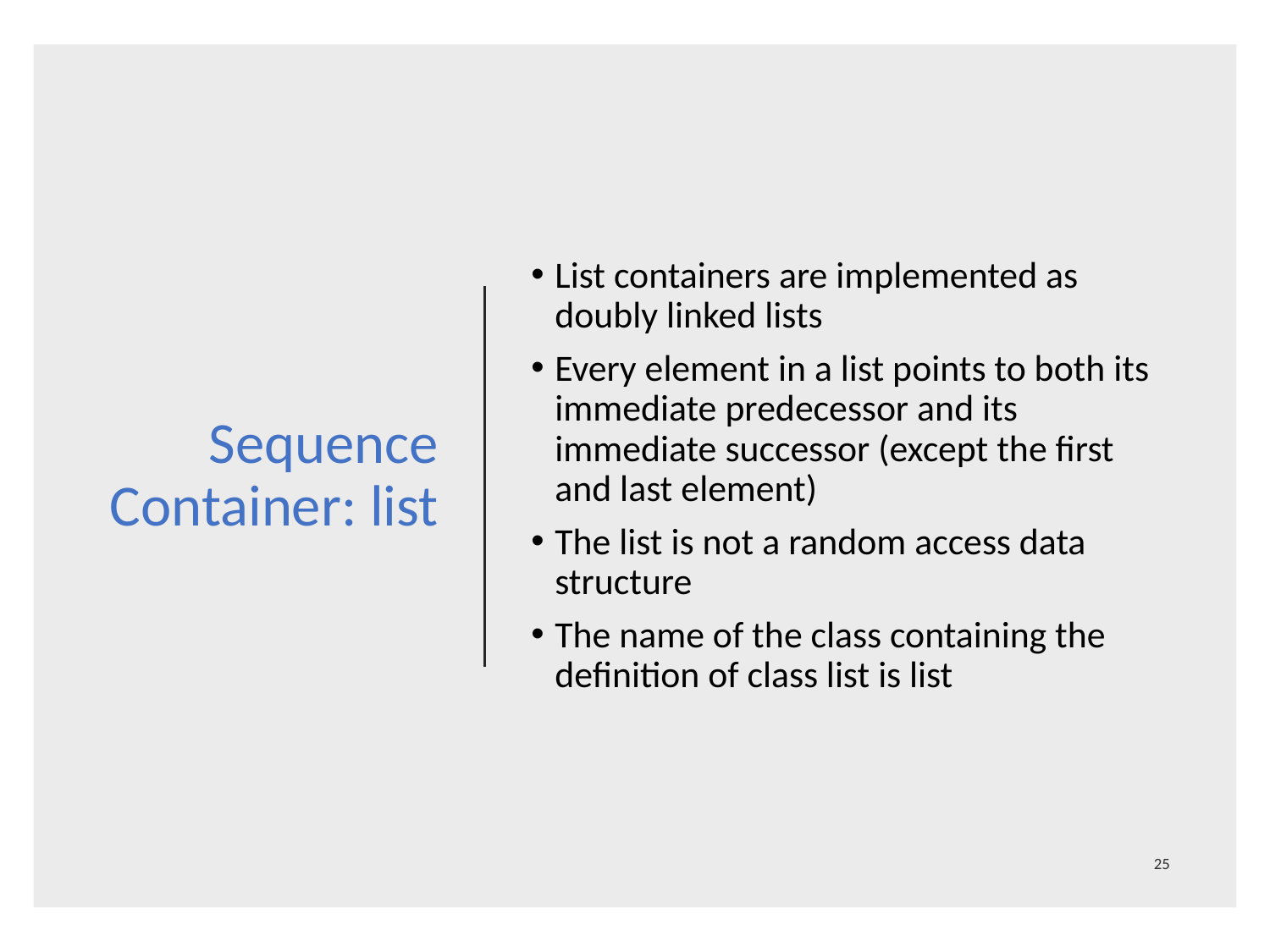

# Sequence Container: list
List containers are implemented as doubly linked lists
Every element in a list points to both its immediate predecessor and its immediate successor (except the first and last element)
The list is not a random access data structure
The name of the class containing the definition of class list is list
25